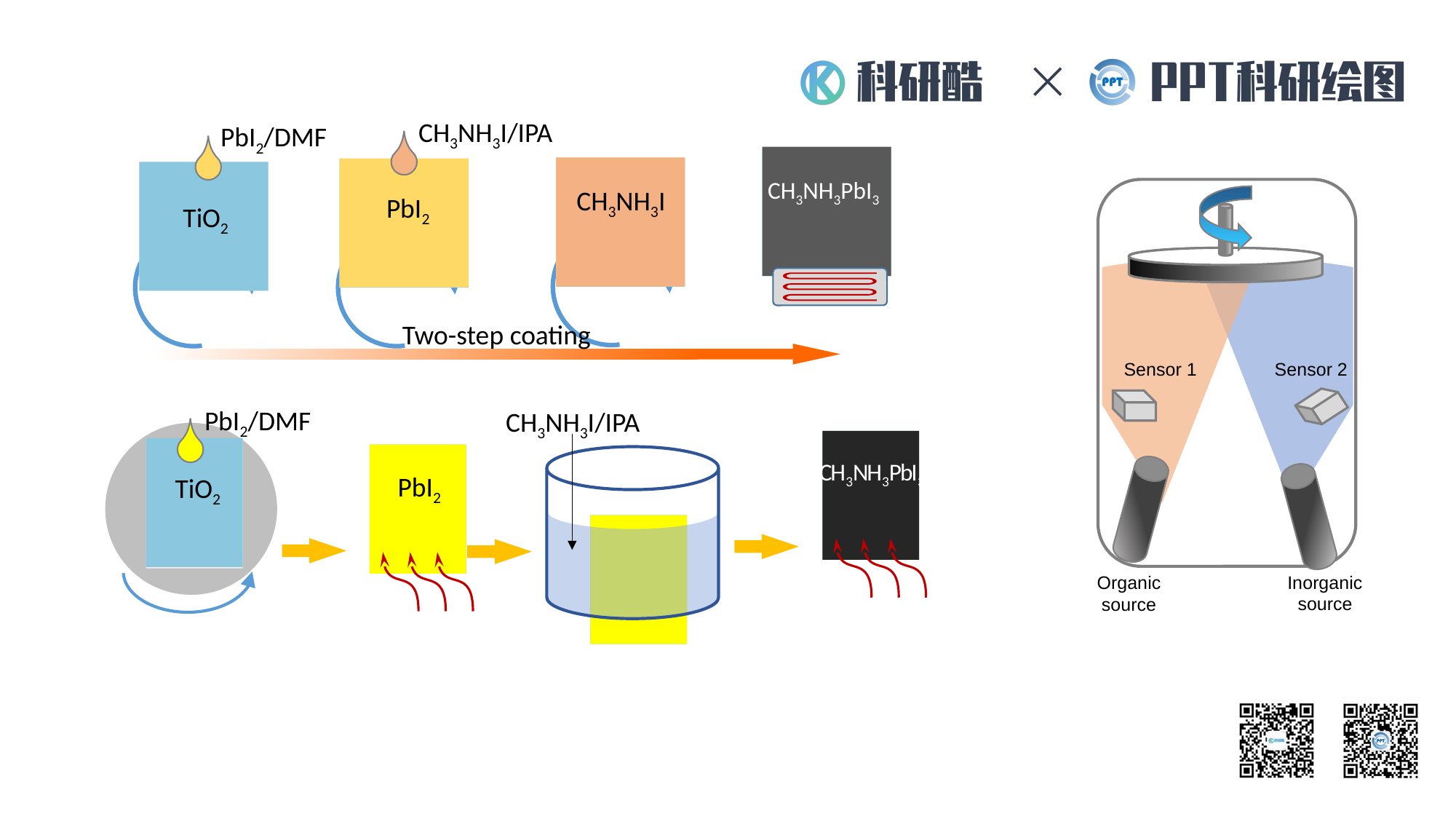

CH3NH3I/IPA

PbI2

PbI2/DMF

TiO2

CH3NH3PbI3

CH3NH3I

Two-step coating

Sensor 2
Sensor 1

Inorganic source
Organic source
PbI2/DMF

TiO2

CH3NH3I/IPA

CH3NH3PbI3

PbI2